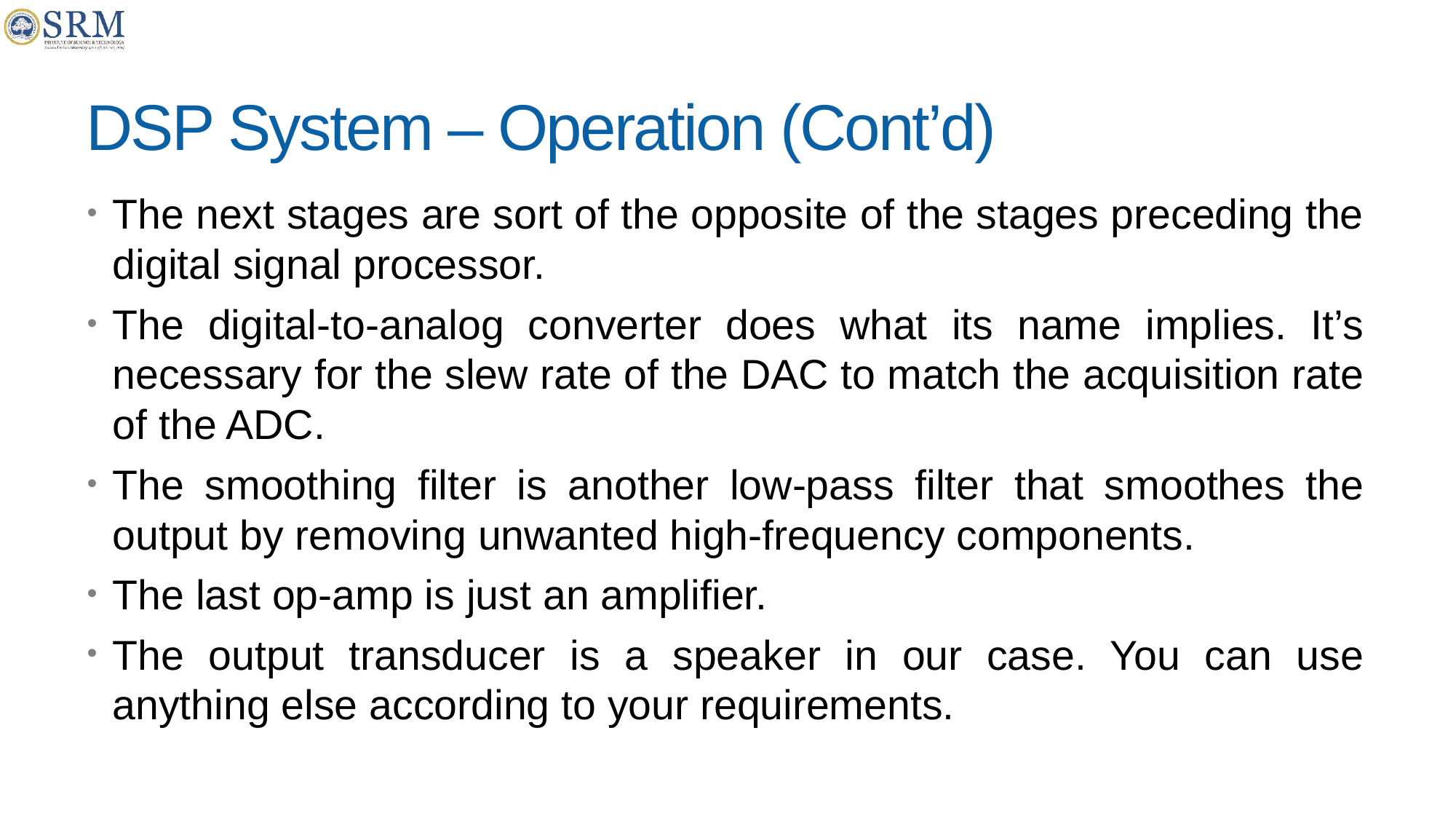

# DSP System – Operation (Cont’d)
The next stages are sort of the opposite of the stages preceding the digital signal processor.
The digital-to-analog converter does what its name implies. It’s necessary for the slew rate of the DAC to match the acquisition rate of the ADC.
The smoothing filter is another low-pass filter that smoothes the output by removing unwanted high-frequency components.
The last op-amp is just an amplifier.
The output transducer is a speaker in our case. You can use anything else according to your requirements.